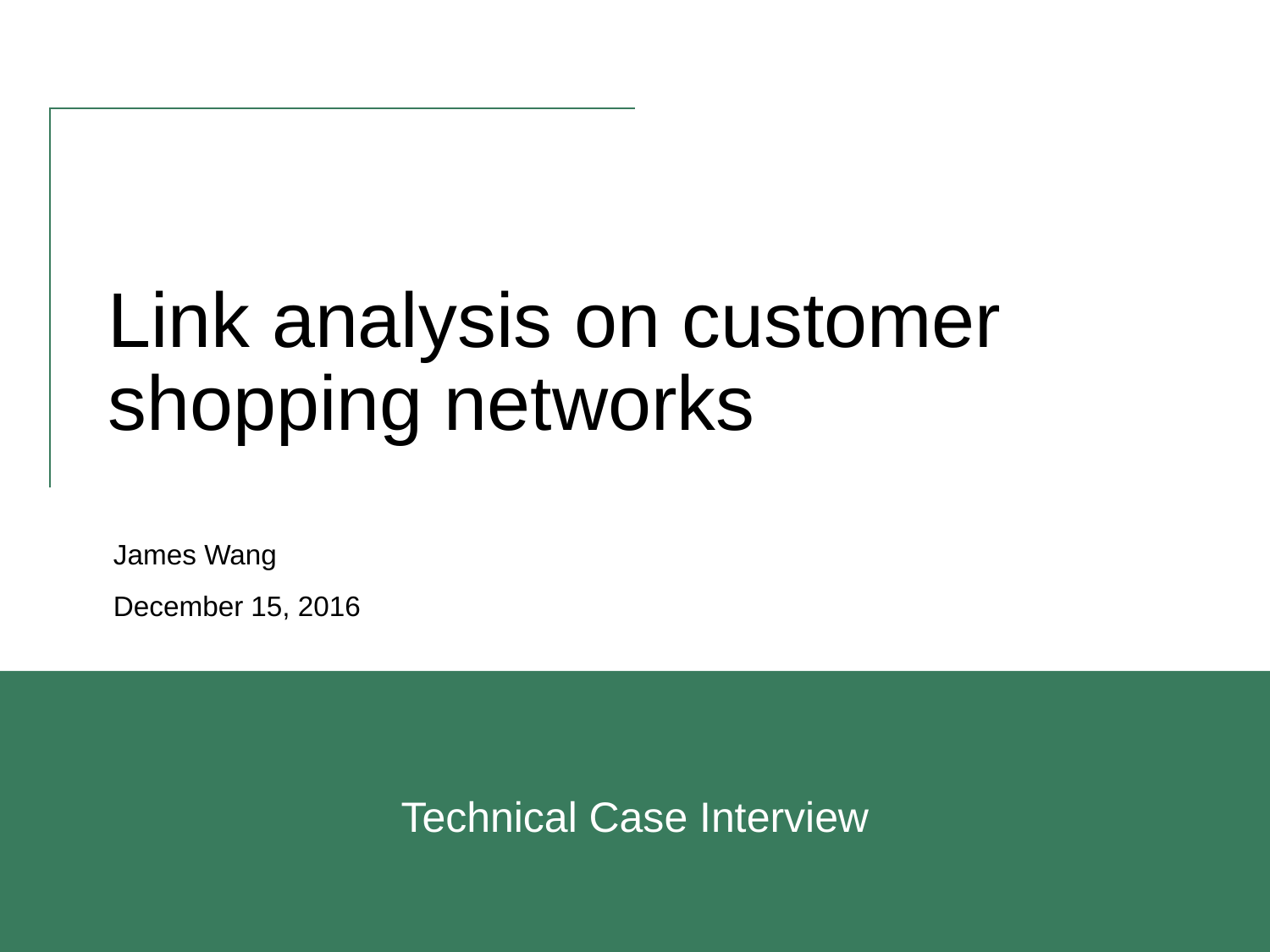

# Link analysis on customer shopping networks
James Wang
December 15, 2016